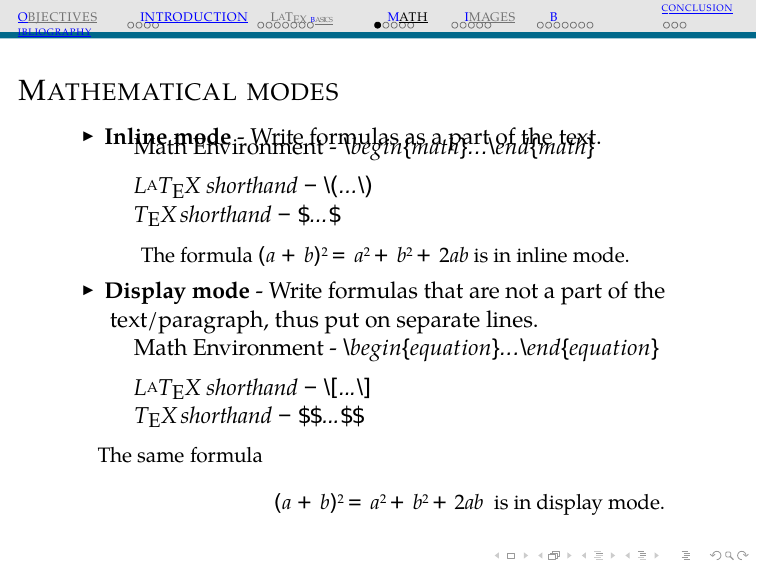

OBJECTIVES	INTRODUCTION	LATEX  BASICS	MATH	IMAGES	BIBLIOGRAPHY

MATHEMATICAL MODES
Inline mode - Write formulas as a part of the text.
CONCLUSION

Math Environment - \begin{math}...\end{math}
LATEX shorthand − \(...\)
TEX shorthand − $...$
 The formula (a + b)2 = a2 + b2 + 2ab is in inline mode.
Display mode - Write formulas that are not a part of the  text/paragraph, thus put on separate lines.
Math Environment - \begin{equation}...\end{equation}
LATEX shorthand − \[...\]
            TEX shorthand − $$...$$
 The same formula
(a + b)2 = a2 + b2 + 2ab  is in display mode.